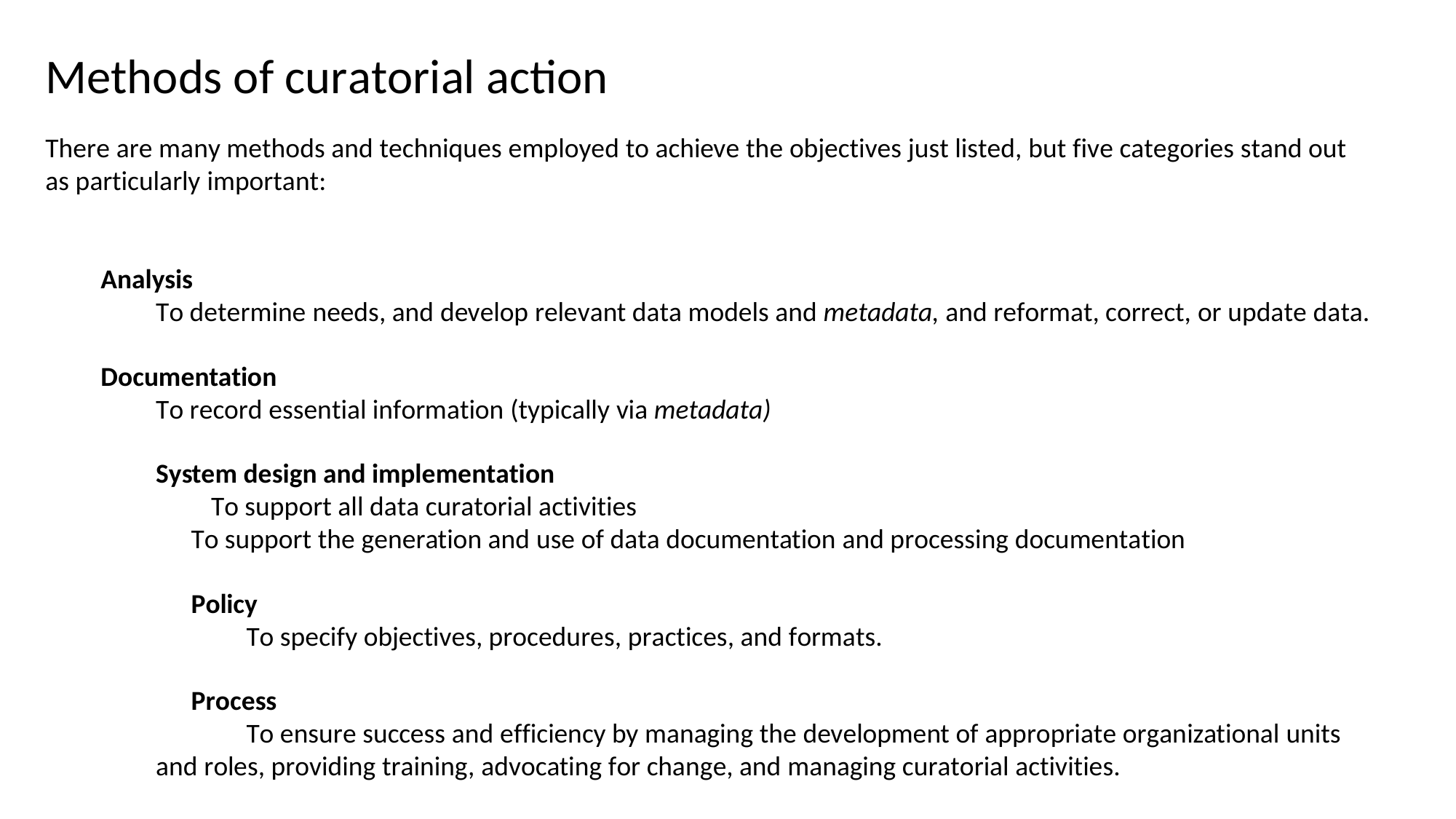

Methods of curatorial action
There are many methods and techniques employed to achieve the objectives just listed, but five categories stand out as particularly important:

Analysis
To determine needs, and develop relevant data models and metadata, and reformat, correct, or update data.

Documentation
To record essential information (typically via metadata)

System design and implementation
To support all data curatorial activities
To support the generation and use of data documentation and processing documentation

Policy
To specify objectives, procedures, practices, and formats.

Process
To ensure success and efficiency by managing the development of appropriate organizational units and roles, providing training, advocating for change, and managing curatorial activities.